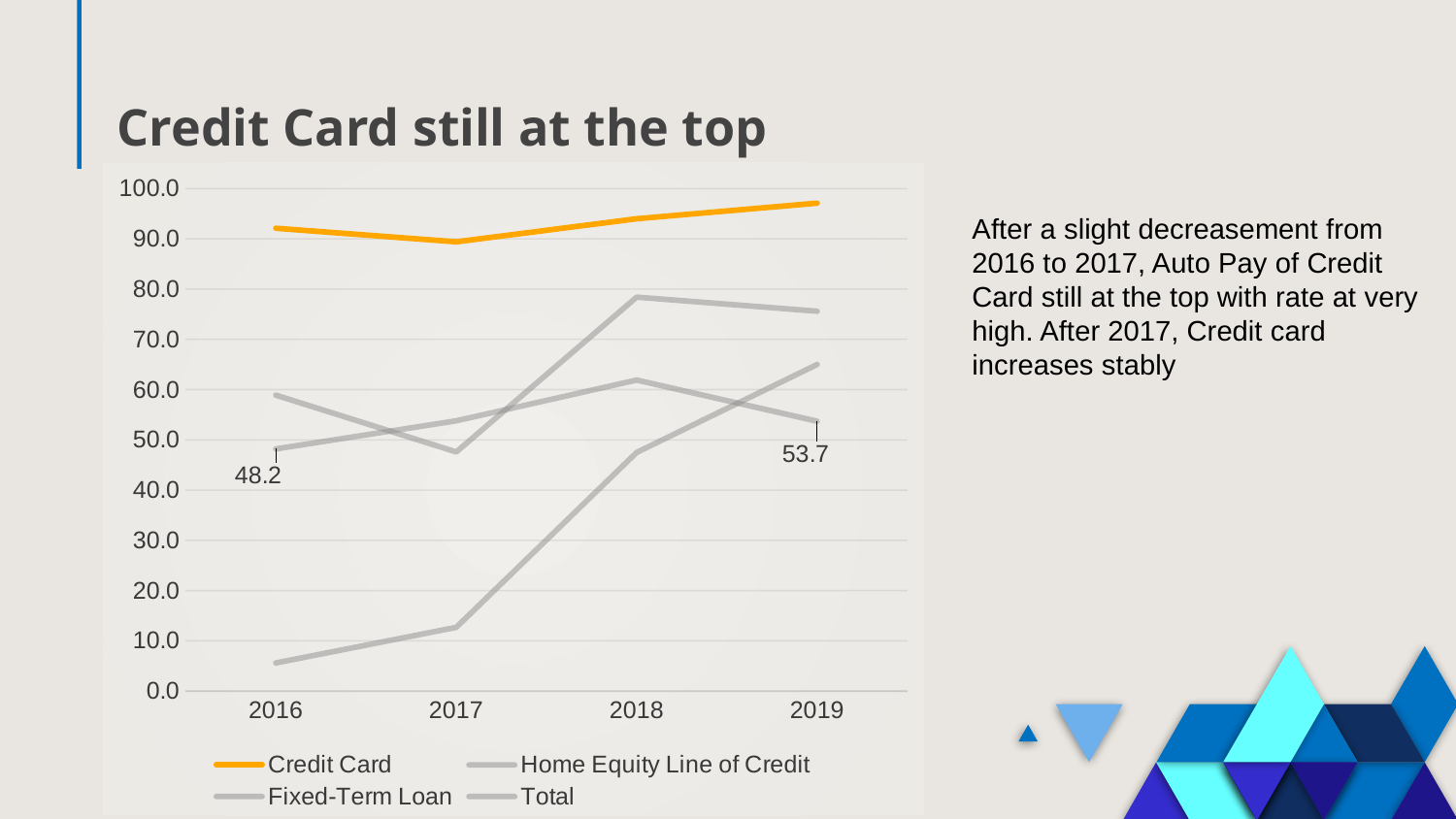

# Credit Card still at the top

### Chart

| Category | Credit Card | Home Equity Line of Credit | Fixed-Term Loan | Total |
|---|---|---|---|---|
| 2016 | 92.1 | 5.6 | 48.2 | 58.9 |
| 2017 | 89.4 | 12.7 | 53.8 | 47.6 |
| 2018 | 94.0 | 47.5 | 61.9 | 78.4 |
| 2019 | 97.1 | 65.0 | 53.7 | 75.6 |
After a slight decreasement from 2016 to 2017, Auto Pay of Credit Card still at the top with rate at very high. After 2017, Credit card increases stably